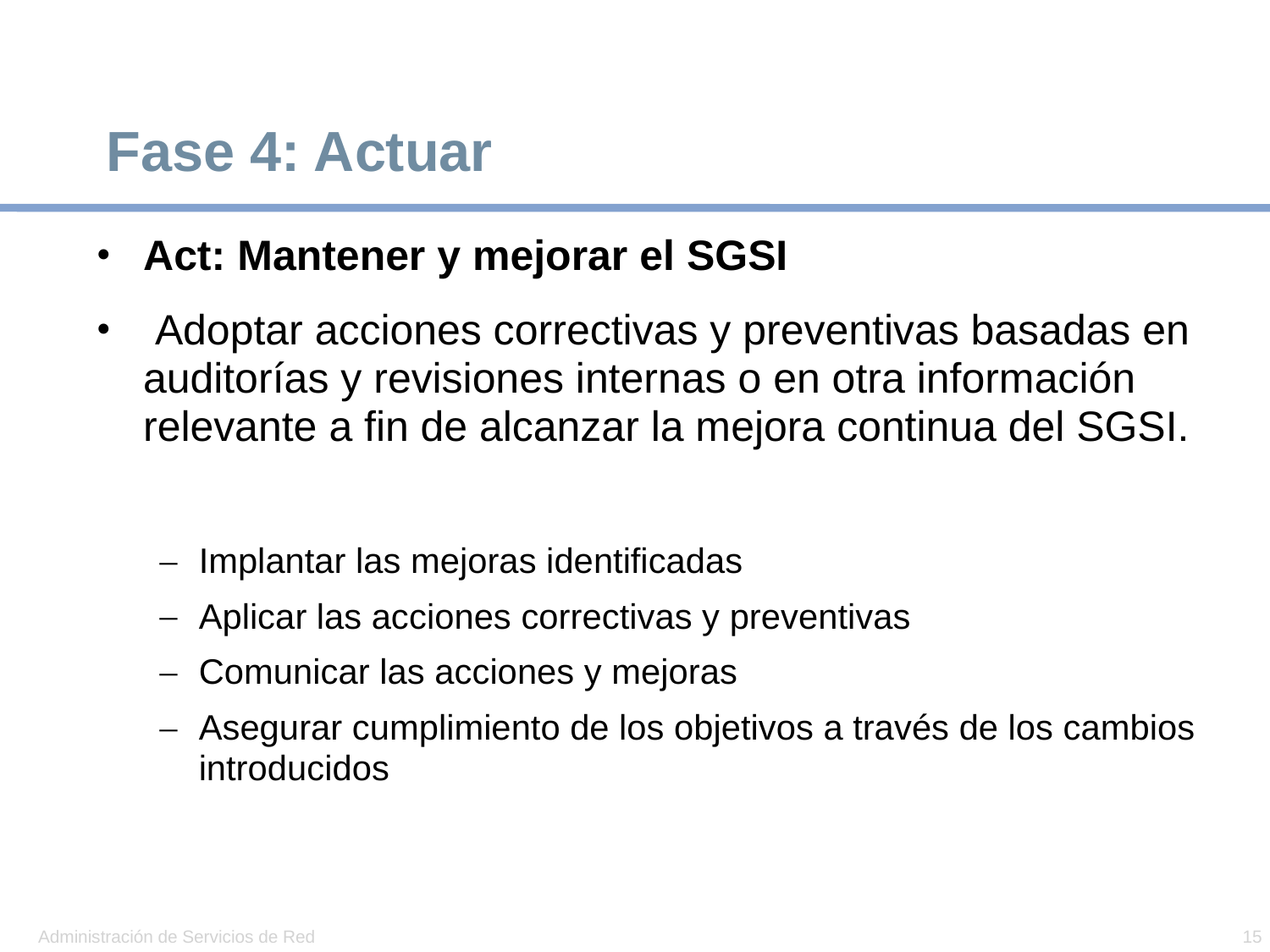

# Fase 4: Actuar
Act: Mantener y mejorar el SGSI
 Adoptar acciones correctivas y preventivas basadas en auditorías y revisiones internas o en otra información relevante a fin de alcanzar la mejora continua del SGSI.

Implantar las mejoras identificadas
Aplicar las acciones correctivas y preventivas
Comunicar las acciones y mejoras
Asegurar cumplimiento de los objetivos a través de los cambios introducidos